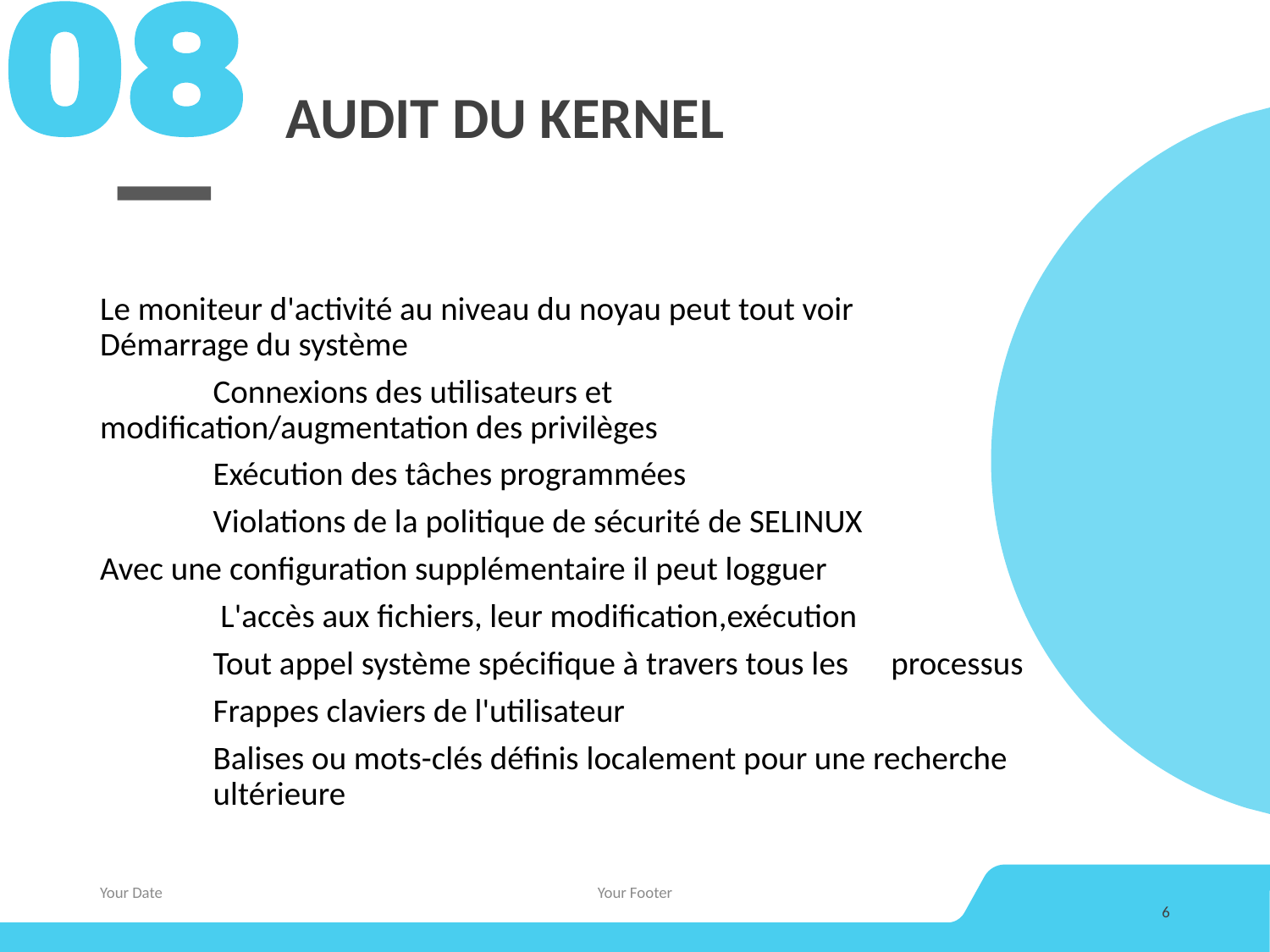

08
# AUDIT DU KERNEL

Le moniteur d'activité au niveau du noyau peut tout voir 	Démarrage du système
	Connexions des utilisateurs et 	modification/augmentation des privilèges
	Exécution des tâches programmées
	Violations de la politique de sécurité de SELINUX
Avec une configuration supplémentaire il peut logguer
	 L'accès aux fichiers, leur modification,exécution
	Tout appel système spécifique à travers tous les 	processus
	Frappes claviers de l'utilisateur
	Balises ou mots-clés définis localement pour une recherche 	ultérieure
Your Date
Your Footer
6